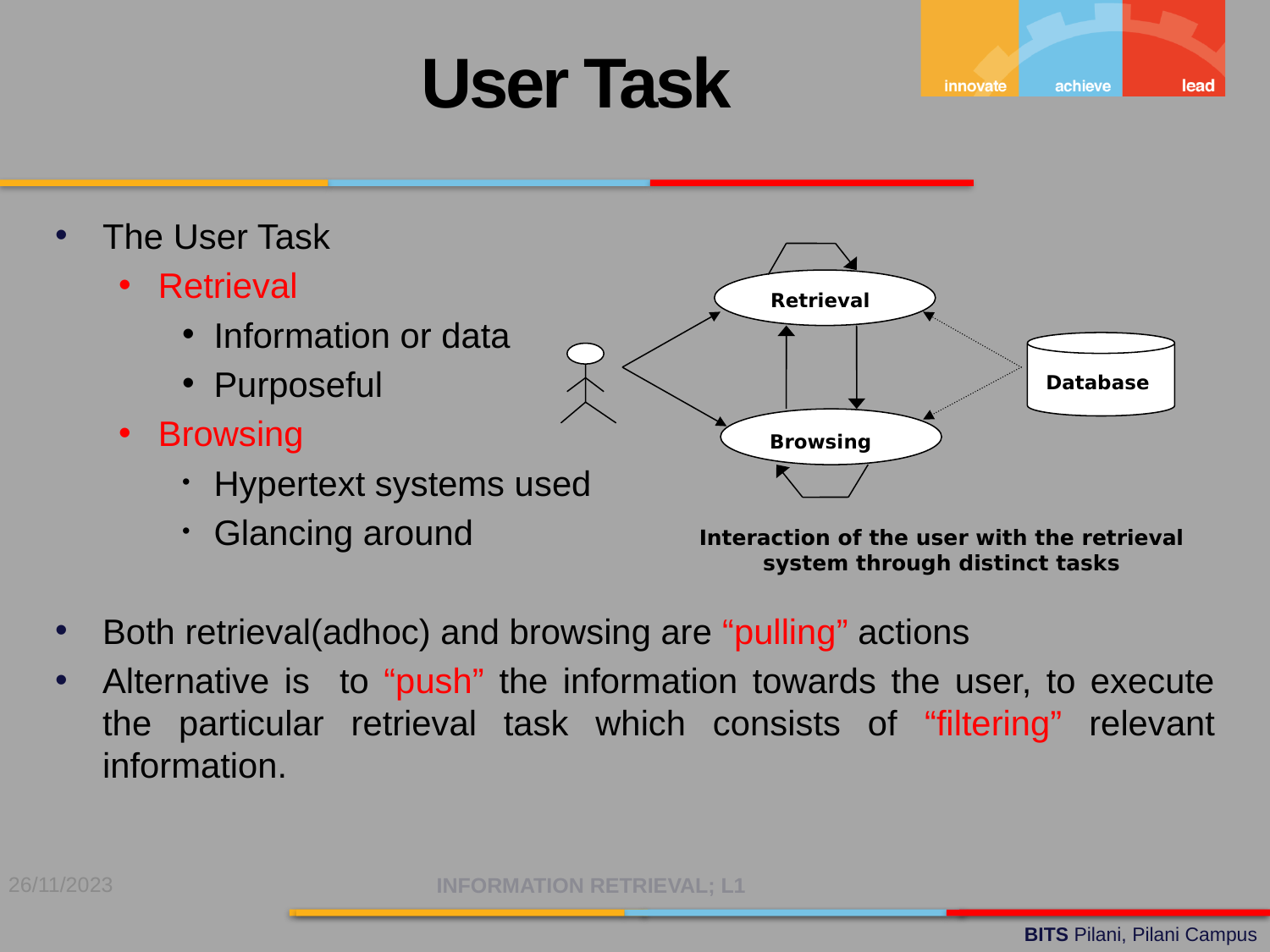

User Task
The User Task
Retrieval
Information or data
Purposeful
Browsing
Hypertext systems used
Glancing around

Both retrieval(adhoc) and browsing are “pulling” actions
Alternative is  to “push” the information towards the user, to execute the particular retrieval task which consists of “filtering” relevant information.

Retrieval

Database

Browsing

Interaction of the user with the retrieval system through distinct tasks
26/11/2023
INFORMATION RETRIEVAL; L1